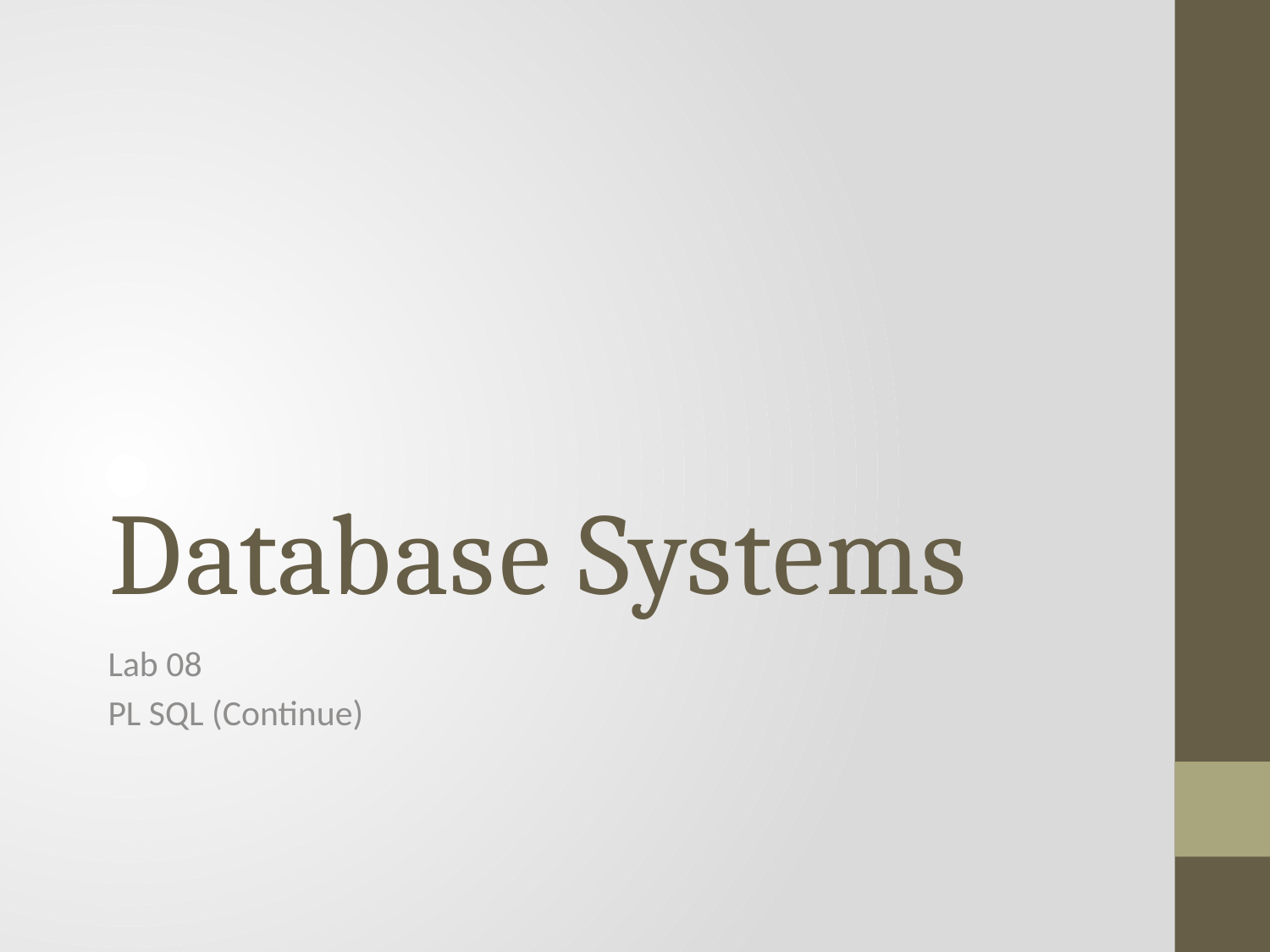

# Database Systems
Lab 08
PL SQL (Continue)